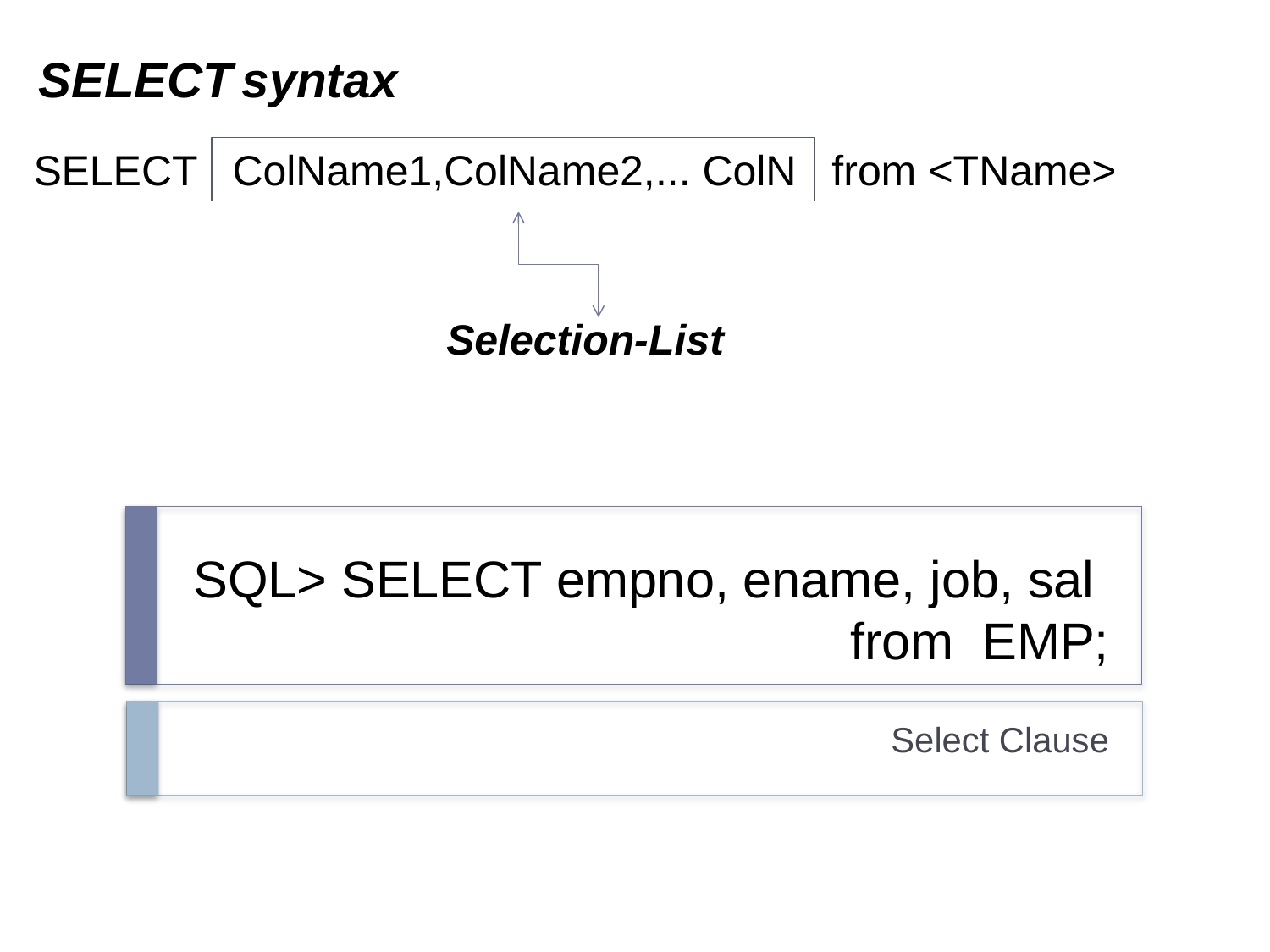

SELECT syntax
SELECT   ColName1,ColName2,... ColN   from <TName>

Selection-List
# SQL> SELECT empno, ename, job, sal  from  EMP;
Select Clause